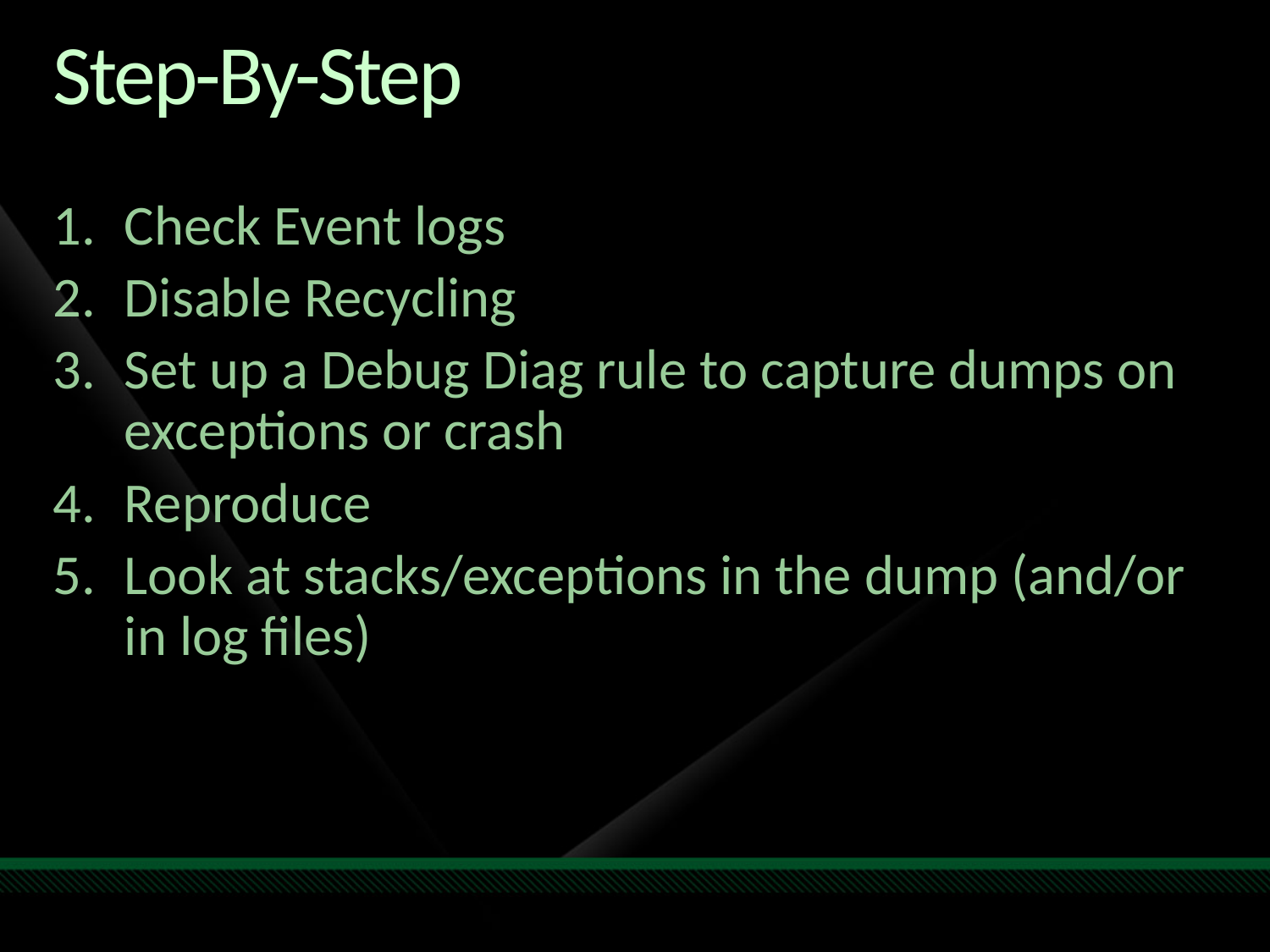

# Step-By-Step
Check Event logs
Disable Recycling
Set up a Debug Diag rule to capture dumps on exceptions or crash
Reproduce
Look at stacks/exceptions in the dump (and/or in log files)